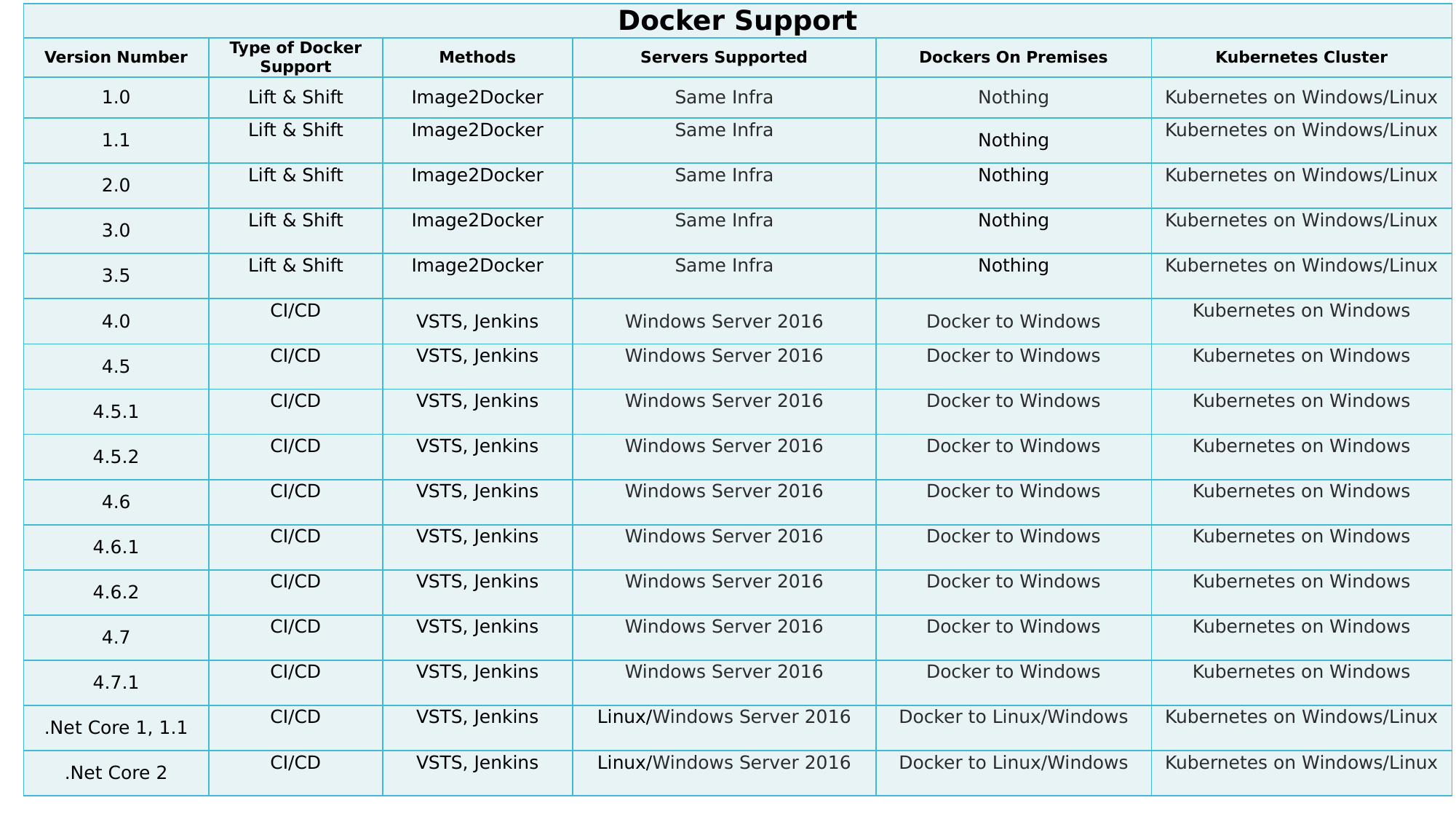

| Docker Support |  |  |  |  |  |
| --- | --- | --- | --- | --- | --- |
| Version Number | Type of Docker Support | Methods | Servers Supported | Dockers On Premises | Kubernetes Cluster |
| 1.0 | Lift & Shift | Image2Docker | Same Infra | Nothing | Kubernetes on Windows/Linux |
| 1.1 | Lift & Shift | Image2Docker | Same Infra | Nothing | Kubernetes on Windows/Linux |
| 2.0 | Lift & Shift | Image2Docker | Same Infra | Nothing | Kubernetes on Windows/Linux |
| 3.0 | Lift & Shift | Image2Docker | Same Infra | Nothing | Kubernetes on Windows/Linux |
| 3.5 | Lift & Shift | Image2Docker | Same Infra | Nothing | Kubernetes on Windows/Linux |
| 4.0 | CI/CD | VSTS, Jenkins | Windows Server 2016 | Docker to Windows | Kubernetes on Windows |
| 4.5 | CI/CD | VSTS, Jenkins | Windows Server 2016 | Docker to Windows | Kubernetes on Windows |
| 4.5.1 | CI/CD | VSTS, Jenkins | Windows Server 2016 | Docker to Windows | Kubernetes on Windows |
| 4.5.2 | CI/CD | VSTS, Jenkins | Windows Server 2016 | Docker to Windows | Kubernetes on Windows |
| 4.6 | CI/CD | VSTS, Jenkins | Windows Server 2016 | Docker to Windows | Kubernetes on Windows |
| 4.6.1 | CI/CD | VSTS, Jenkins | Windows Server 2016 | Docker to Windows | Kubernetes on Windows |
| 4.6.2 | CI/CD | VSTS, Jenkins | Windows Server 2016 | Docker to Windows | Kubernetes on Windows |
| 4.7 | CI/CD | VSTS, Jenkins | Windows Server 2016 | Docker to Windows | Kubernetes on Windows |
| 4.7.1 | CI/CD | VSTS, Jenkins | Windows Server 2016 | Docker to Windows | Kubernetes on Windows |
| .Net Core 1, 1.1 | CI/CD | VSTS, Jenkins | Linux/Windows Server 2016 | Docker to Linux/Windows | Kubernetes on Windows/Linux |
| .Net Core 2 | CI/CD | VSTS, Jenkins | Linux/Windows Server 2016 | Docker to Linux/Windows | Kubernetes on Windows/Linux |